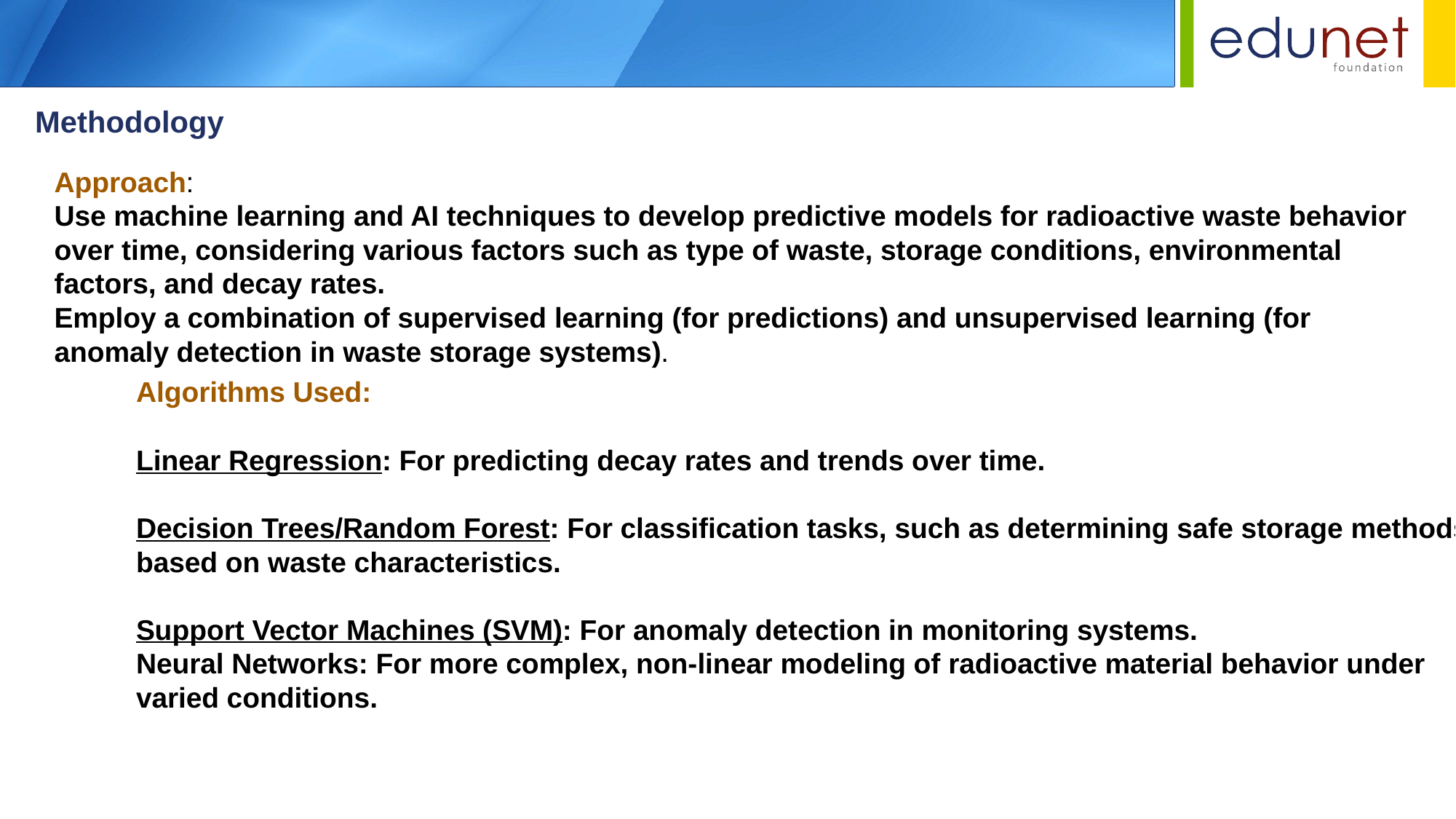

Methodology
Approach:
Use machine learning and AI techniques to develop predictive models for radioactive waste behavior over time, considering various factors such as type of waste, storage conditions, environmental factors, and decay rates.
Employ a combination of supervised learning (for predictions) and unsupervised learning (for anomaly detection in waste storage systems).

Algorithms Used:

Linear Regression: For predicting decay rates and trends over time.

Decision Trees/Random Forest: For classification tasks, such as determining safe storage methods based on waste characteristics.

Support Vector Machines (SVM): For anomaly detection in monitoring systems.
Neural Networks: For more complex, non-linear modeling of radioactive material behavior under varied conditions.